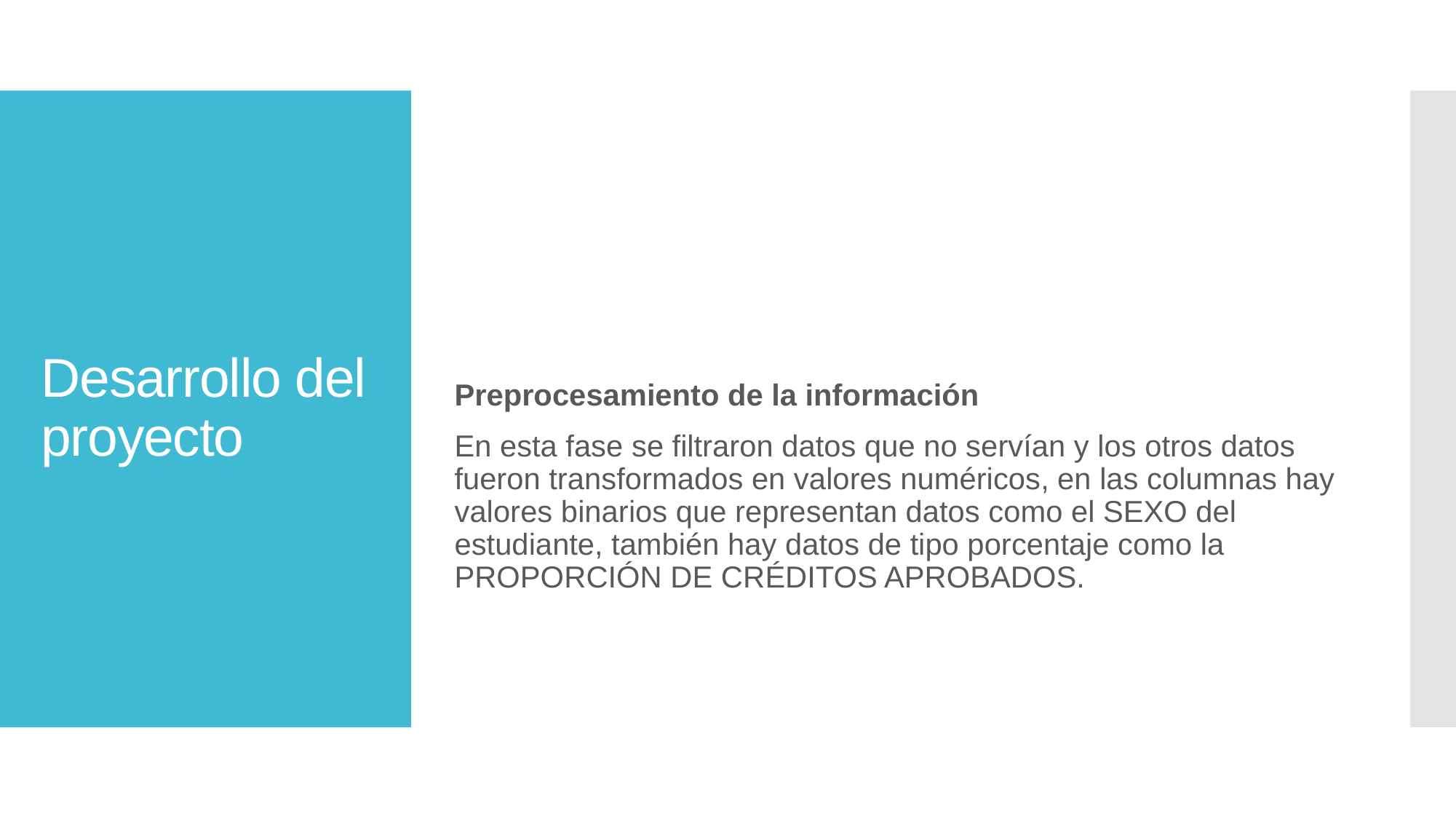

# Desarrollo del proyecto
Preprocesamiento de la información
En esta fase se filtraron datos que no servían y los otros datos fueron transformados en valores numéricos, en las columnas hay valores binarios que representan datos como el SEXO del estudiante, también hay datos de tipo porcentaje como la PROPORCIÓN DE CRÉDITOS APROBADOS.